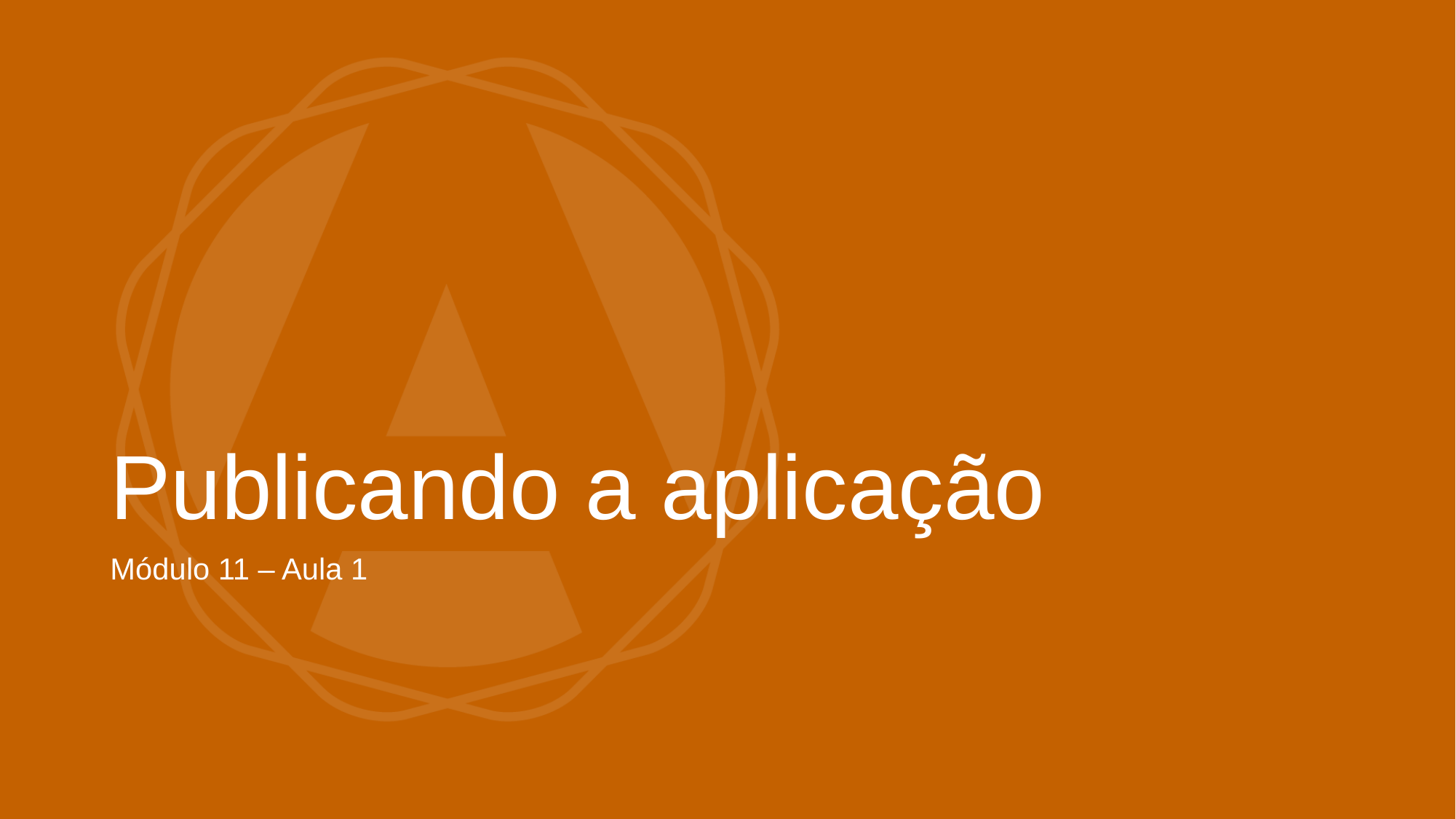

# Publicando a aplicação
Módulo 11 – Aula 1